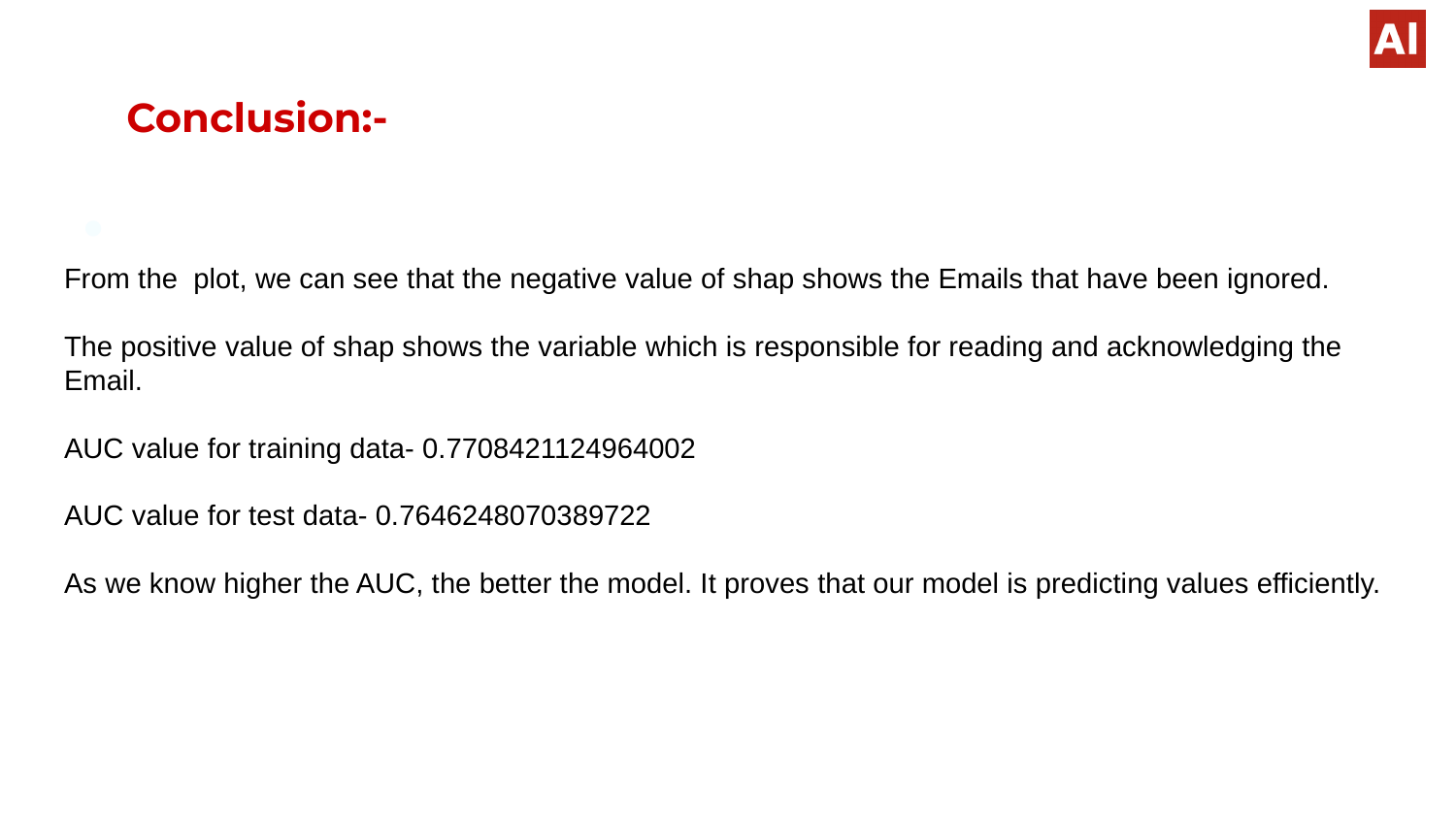

#
Conclusion:-

From the  plot, we can see that the negative value of shap shows the Emails that have been ignored.

The positive value of shap shows the variable which is responsible for reading and acknowledging the Email.

AUC value for training data- 0.7708421124964002

AUC value for test data- 0.7646248070389722

As we know higher the AUC, the better the model. It proves that our model is predicting values efficiently.